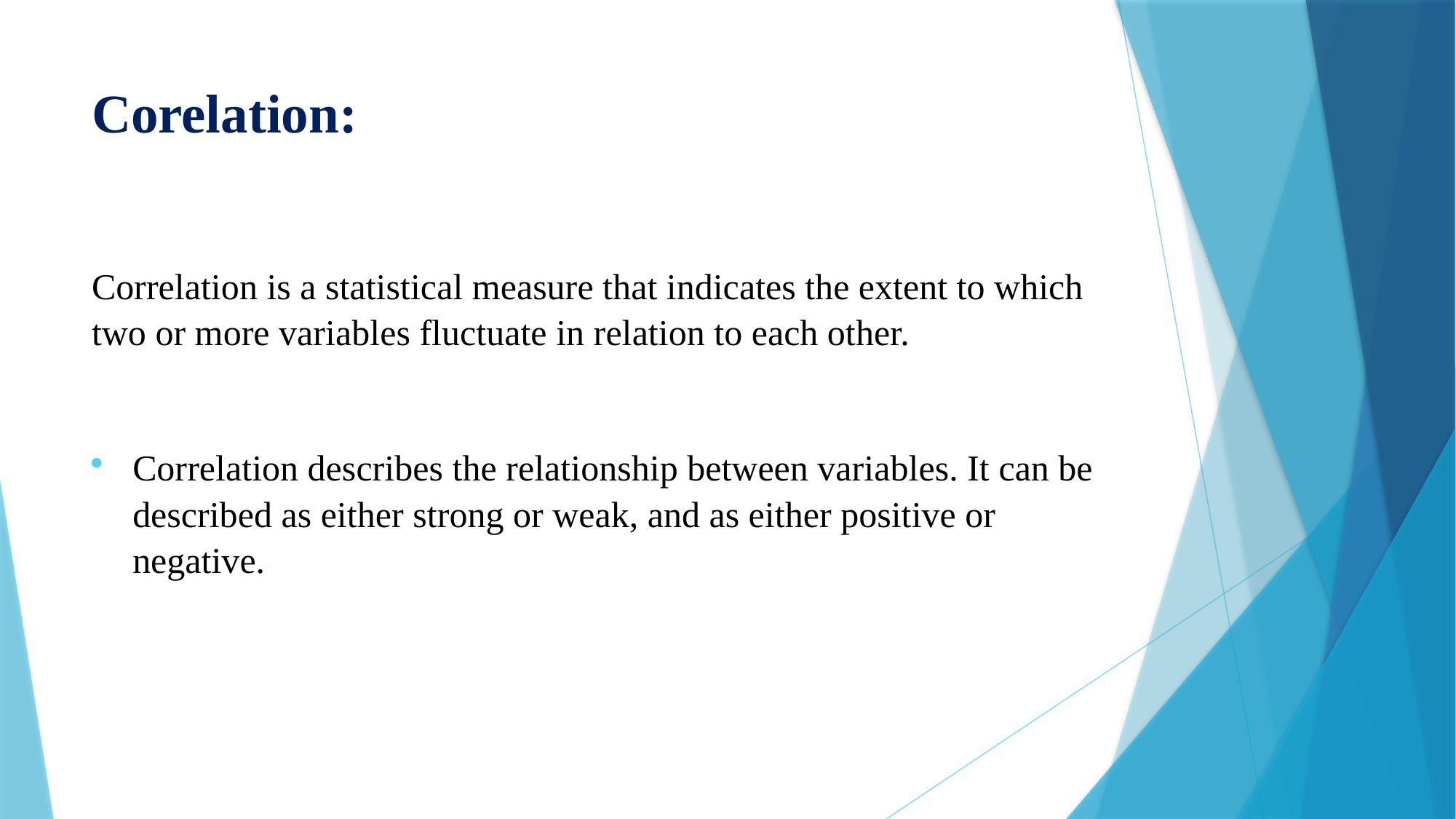

# Corelation:

Correlation is a statistical measure that indicates the extent to which two or more variables fluctuate in relation to each other.

Correlation describes the relationship between variables. It can be described as either strong or weak, and as either positive or negative.